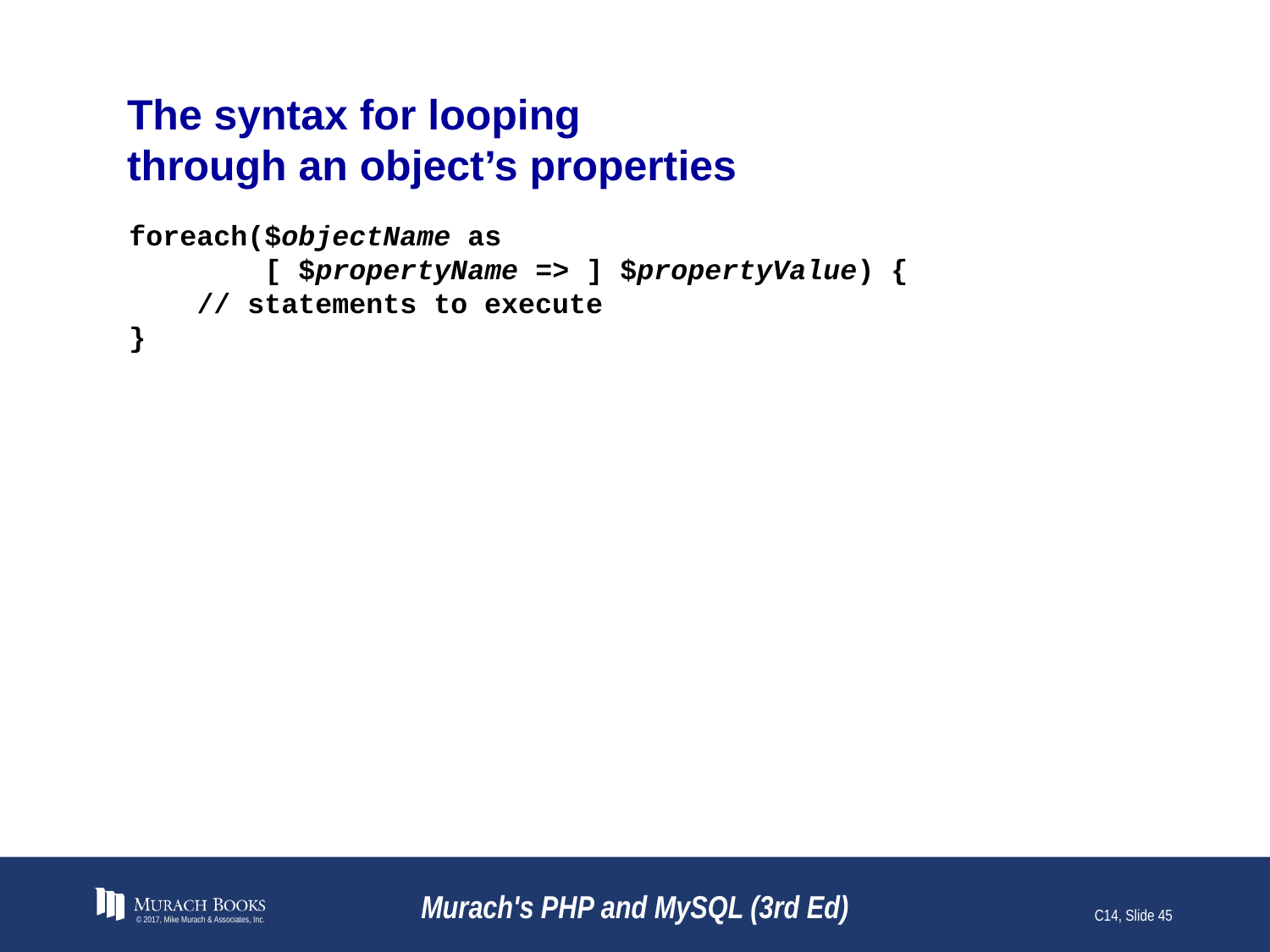

# The syntax for looping through an object’s properties
foreach($objectName as
        [ $propertyName => ] $propertyValue) {
    // statements to execute
}

© 2017, Mike Murach & Associates, Inc.
Murach's PHP and MySQL (3rd Ed)

C14, Slide 45